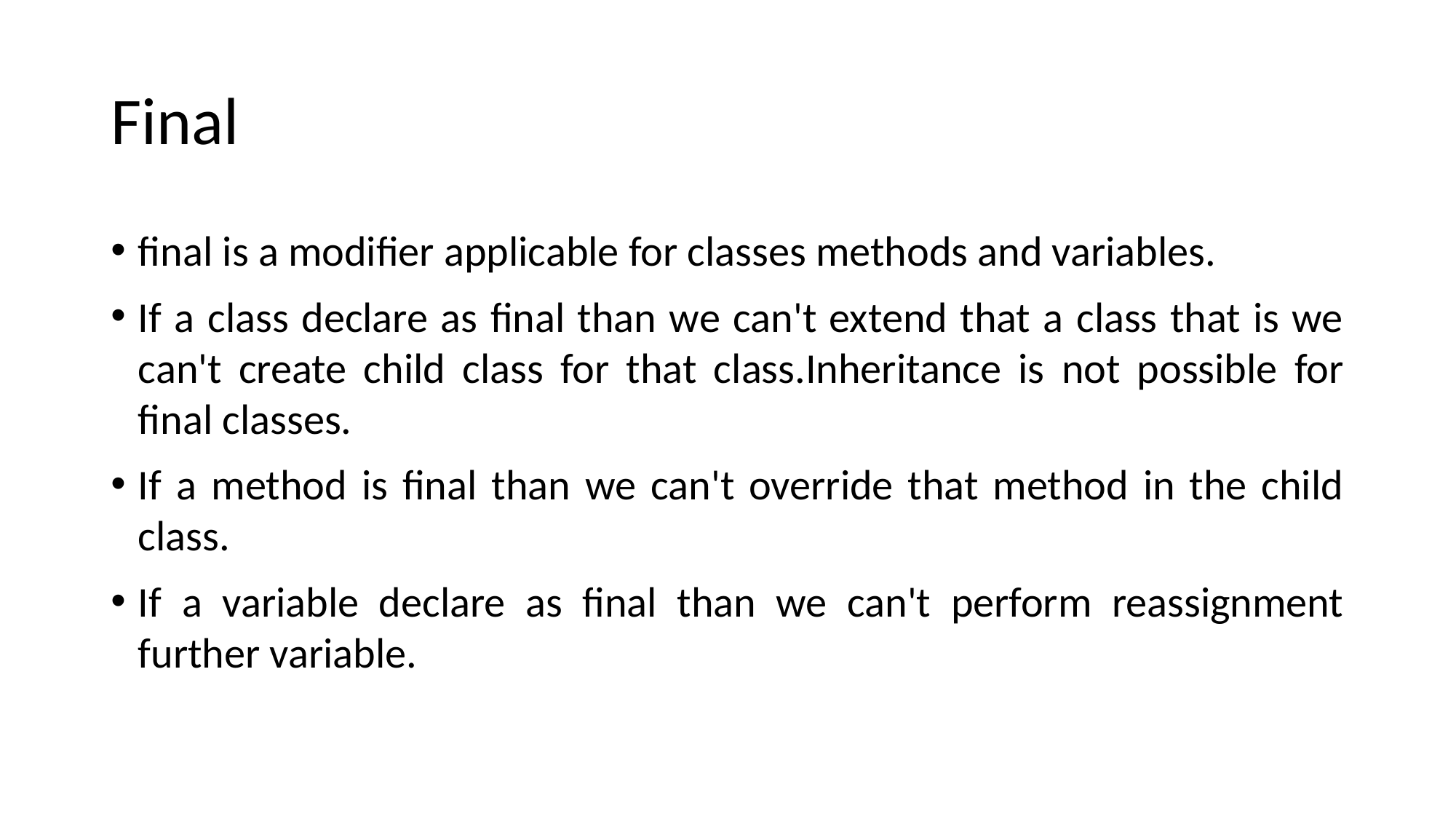

# Final
final is a modifier applicable for classes methods and variables.
If a class declare as final than we can't extend that a class that is we can't create child class for that class.Inheritance is not possible for final classes.
If a method is final than we can't override that method in the child class.
If a variable declare as final than we can't perform reassignment further variable.